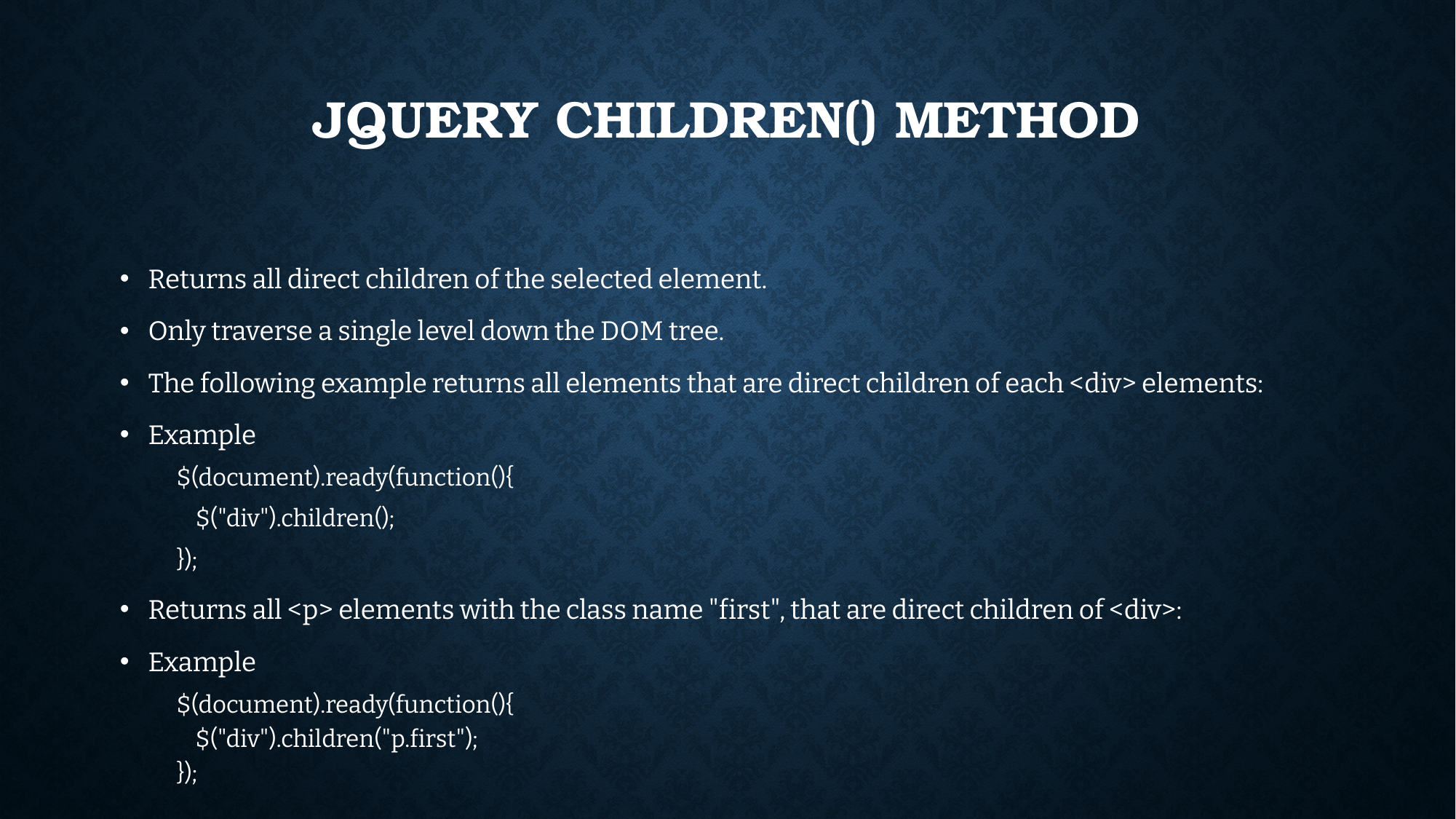

# jQuery children() Method
Returns all direct children of the selected element.
Only traverse a single level down the DOM tree.
The following example returns all elements that are direct children of each <div> elements:
Example
$(document).ready(function(){
    $("div").children();
});
Returns all <p> elements with the class name "first", that are direct children of <div>:
Example
$(document).ready(function(){
    $("div").children("p.first");
});